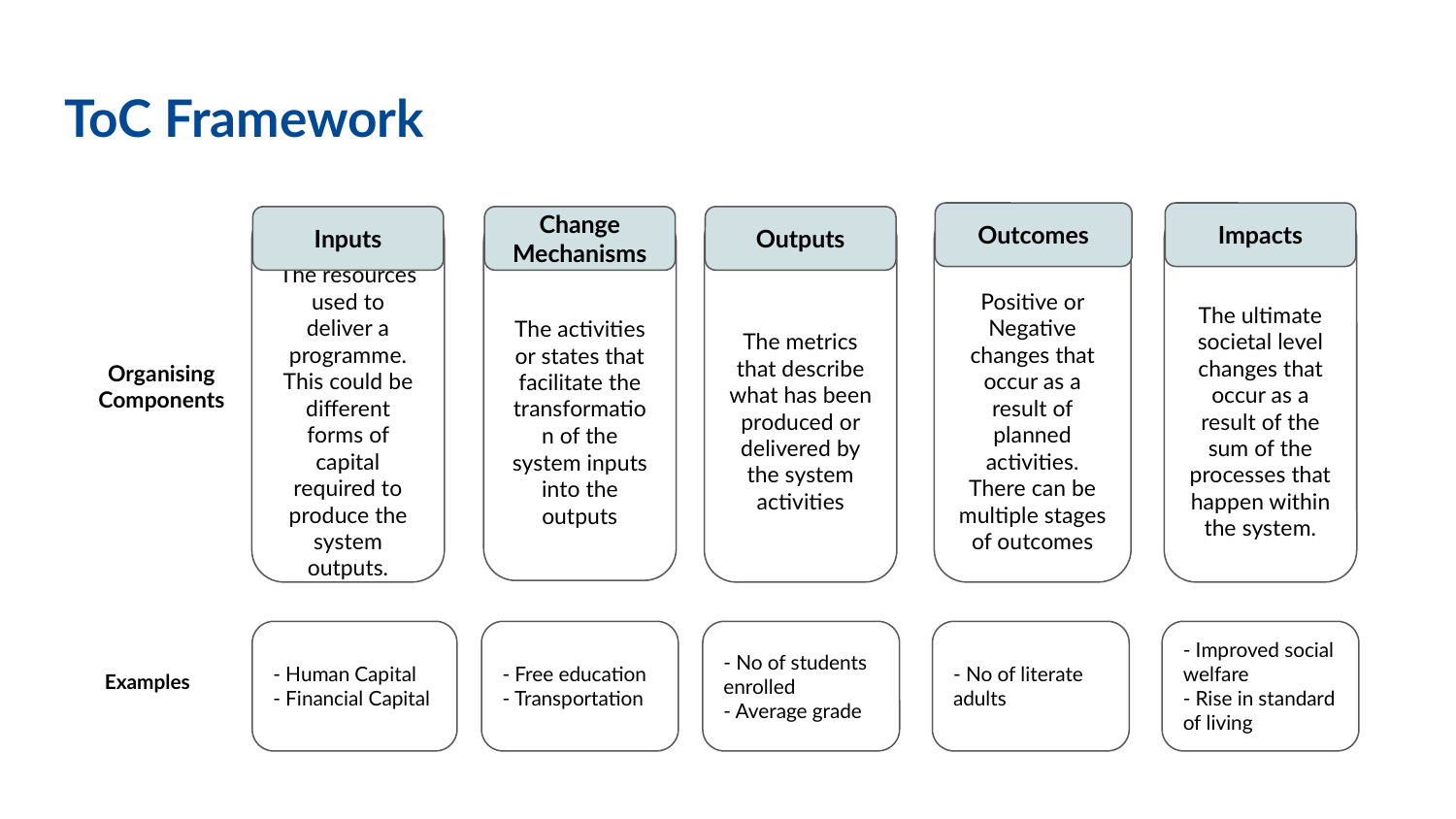

# ToC Framework
Outcomes
Impacts
The resources used to deliver a programme. This could be different forms of capital required to produce the system outputs.
Inputs
Change Mechanisms
The metrics that describe what has been produced or delivered by the system activities
Outputs
The ultimate societal level changes that occur as a result of the sum of the processes that happen within the system.
Positive or Negative changes that occur as a result of planned activities. There can be multiple stages of outcomes
The activities or states that facilitate the transformation of the system inputs into the outputs
Organising Components
- Human Capital
- Financial Capital
- Free education
- Transportation
- No of students enrolled
- Average grade
- No of literate adults
- Improved social welfare
- Rise in standard of living

Examples